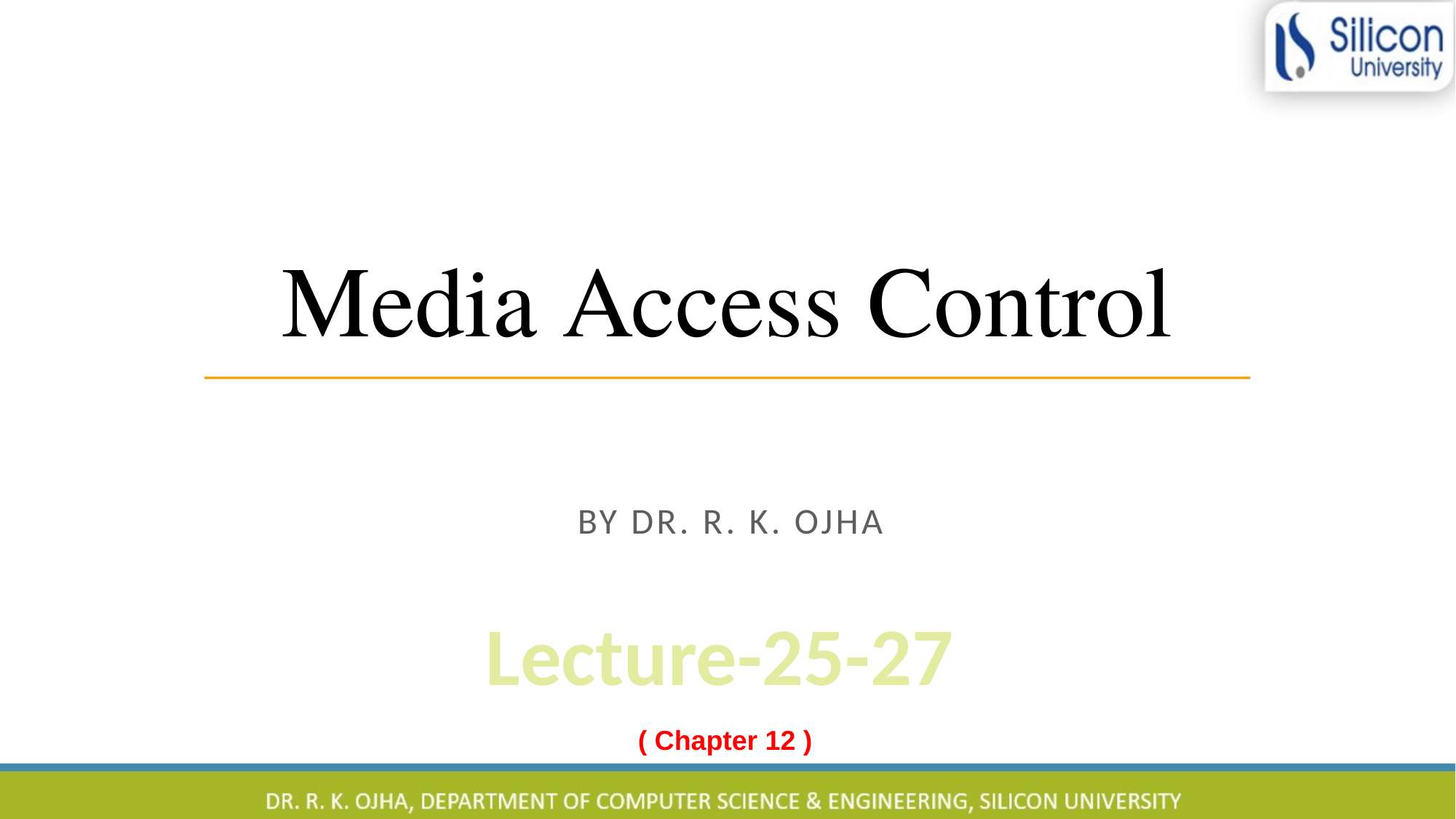

Media Access Control

By dr. R. K. Ojha
Lecture-25-27

( Chapter 12 )